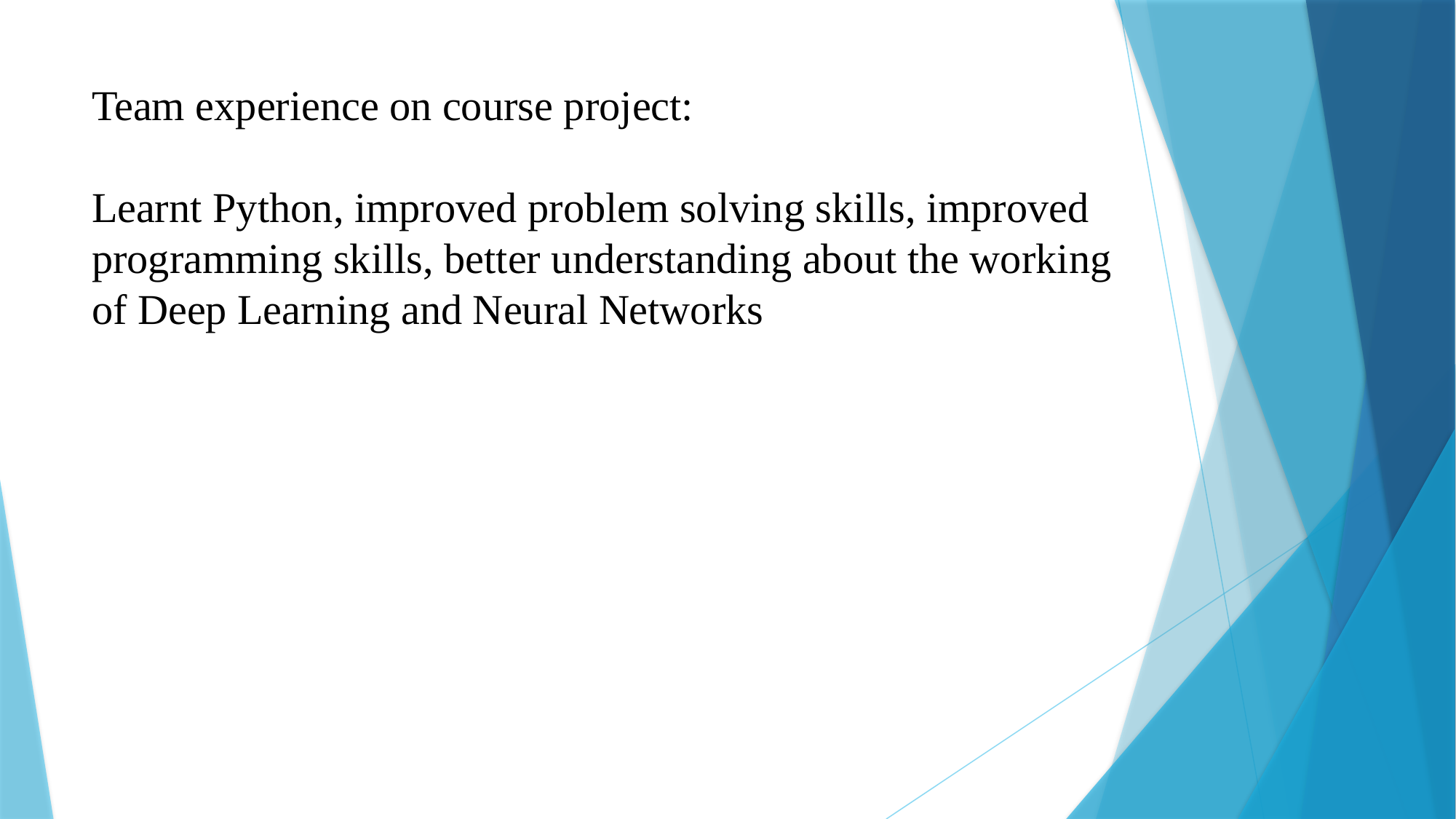

# Team experience on course project: Learnt Python, improved problem solving skills, improved programming skills, better understanding about the working of Deep Learning and Neural Networks